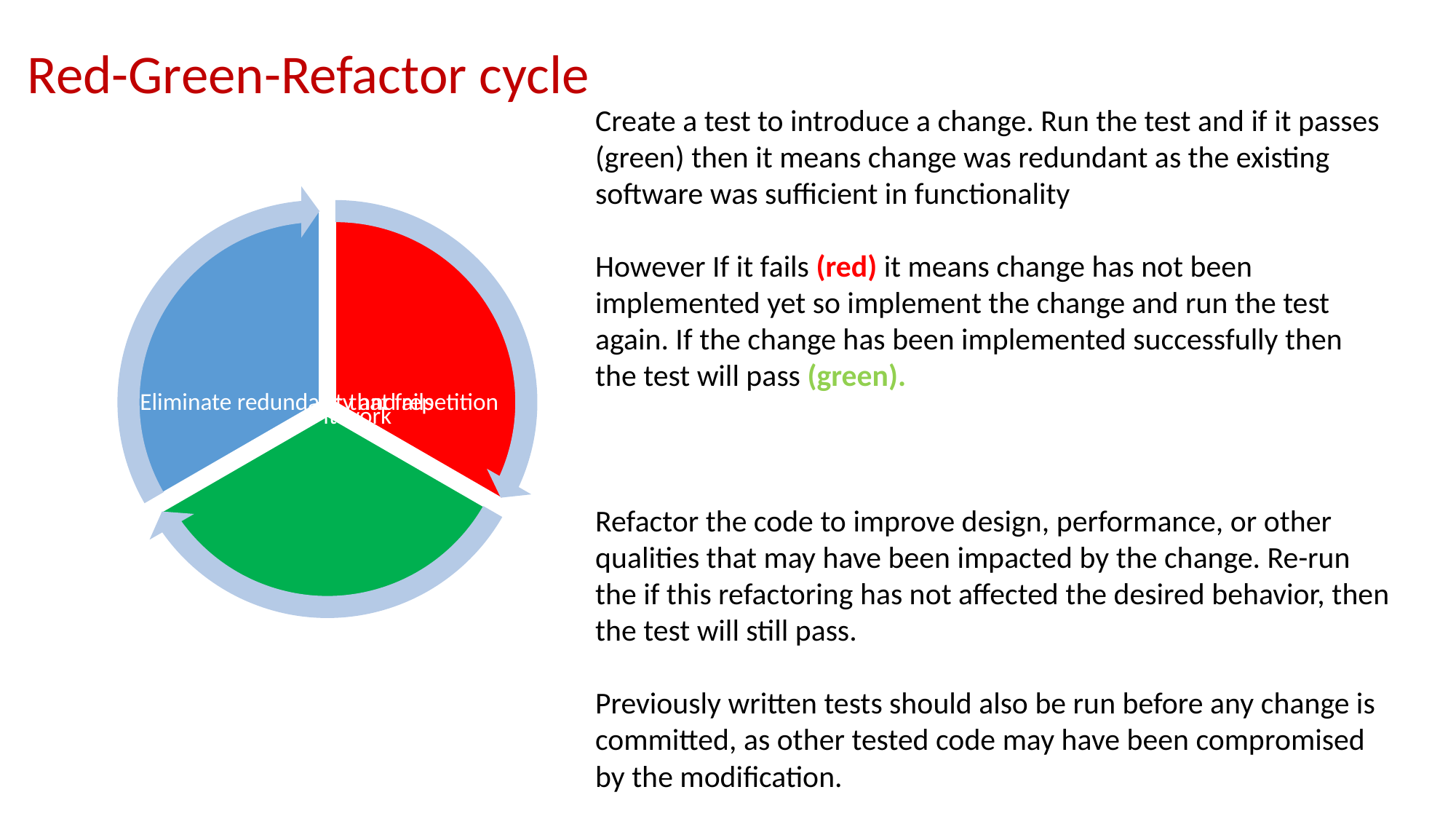

# Red-Green-Refactor cycle
Create a test to introduce a change. Run the test and if it passes (green) then it means change was redundant as the existing software was sufficient in functionality

However If it fails (red) it means change has not been implemented yet so implement the change and run the test again. If the change has been implemented successfully then the test will pass (green).

Refactor the code to improve design, performance, or other qualities that may have been impacted by the change. Re-run the if this refactoring has not affected the desired behavior, then the test will still pass.

Previously written tests should also be run before any change is committed, as other tested code may have been compromised by the modification.
Create test that fails
Make it work
Eliminate redundancy and repetition